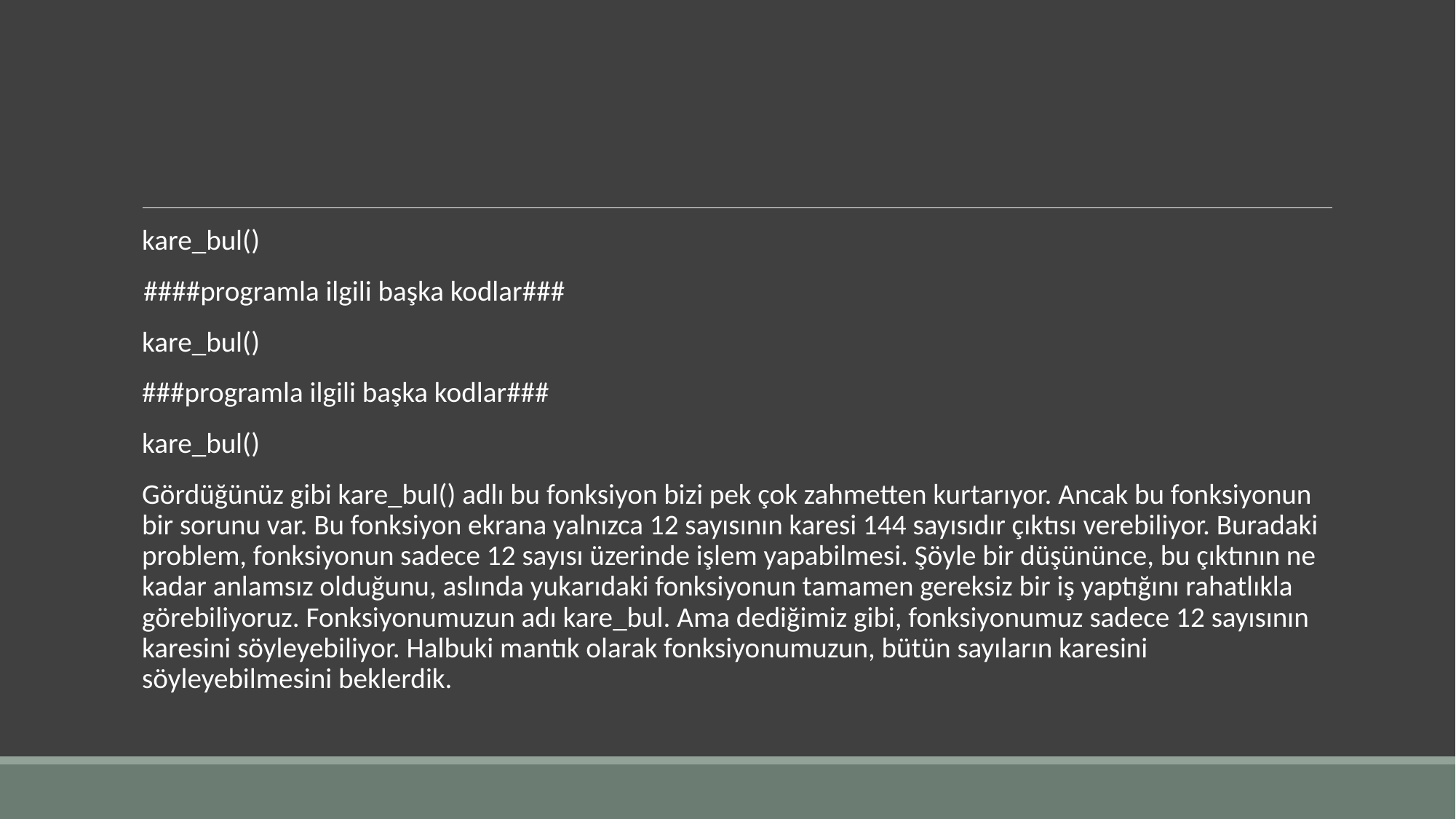

#
kare_bul()
  ####programla ilgili başka kodlar###
kare_bul()
###programla ilgili başka kodlar###
kare_bul()
Gördüğünüz gibi kare_bul() adlı bu fonksiyon bizi pek çok zahmetten kurtarıyor. Ancak bu fonksiyonun bir sorunu var. Bu fonksiyon ekrana yalnızca 12 sayısının karesi 144 sayısıdır çıktısı verebiliyor. Buradaki problem, fonksiyonun sadece 12 sayısı üzerinde işlem yapabilmesi. Şöyle bir düşününce, bu çıktının ne kadar anlamsız olduğunu, aslında yukarıdaki fonksiyonun tamamen gereksiz bir iş yaptığını rahatlıkla görebiliyoruz. Fonksiyonumuzun adı kare_bul. Ama dediğimiz gibi, fonksiyonumuz sadece 12 sayısının karesini söyleyebiliyor. Halbuki mantık olarak fonksiyonumuzun, bütün sayıların karesini söyleyebilmesini beklerdik.